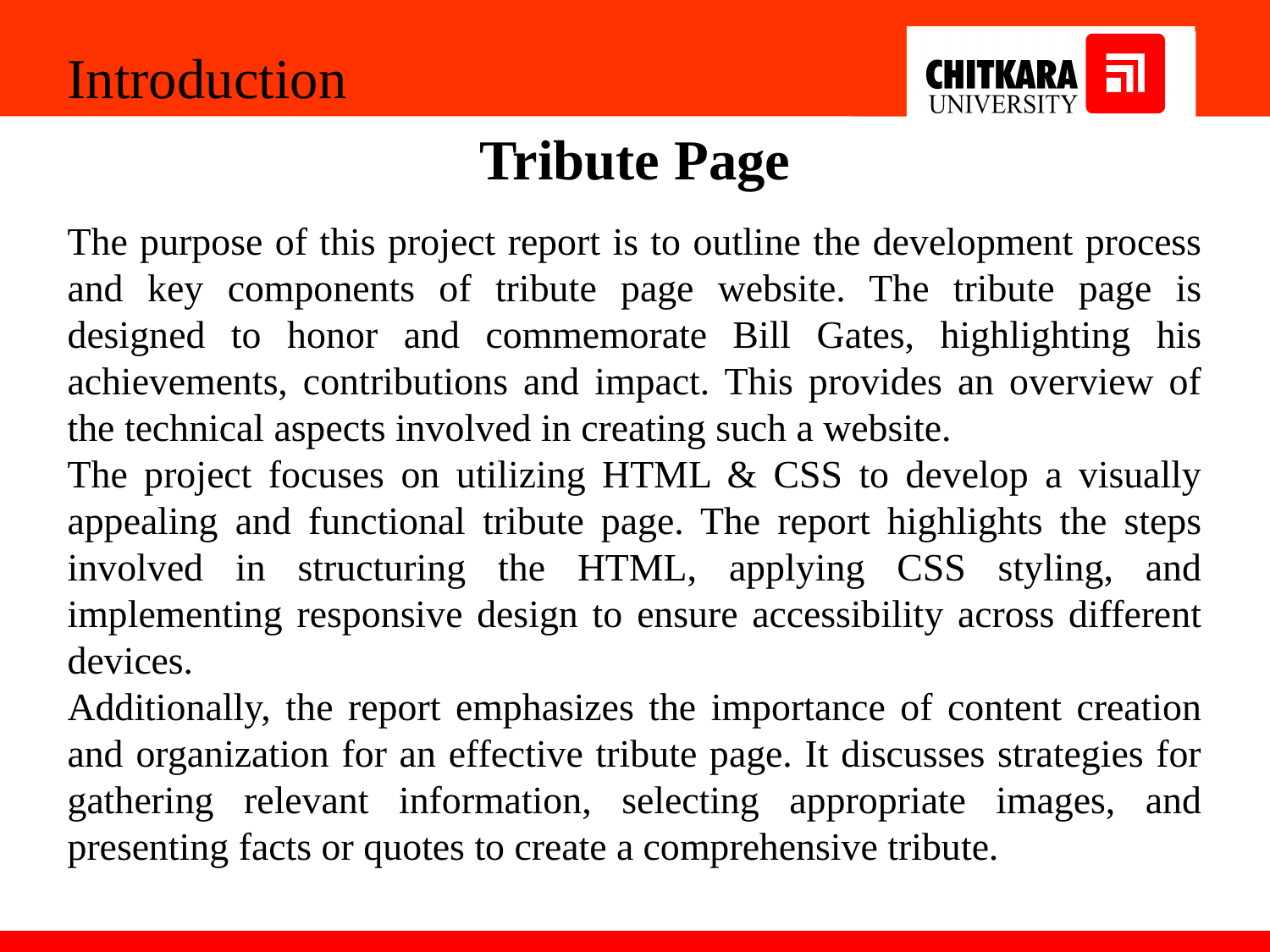

Introduction
Tribute Page

The purpose of this project report is to outline the development process and key components of tribute page website. The tribute page is designed to honor and commemorate Bill Gates, highlighting his achievements, contributions and impact. This provides an overview of the technical aspects involved in creating such a website.
The project focuses on utilizing HTML & CSS to develop a visually appealing and functional tribute page. The report highlights the steps involved in structuring the HTML, applying CSS styling, and implementing responsive design to ensure accessibility across different devices.
Additionally, the report emphasizes the importance of content creation and organization for an effective tribute page. It discusses strategies for gathering relevant information, selecting appropriate images, and presenting facts or quotes to create a comprehensive tribute.